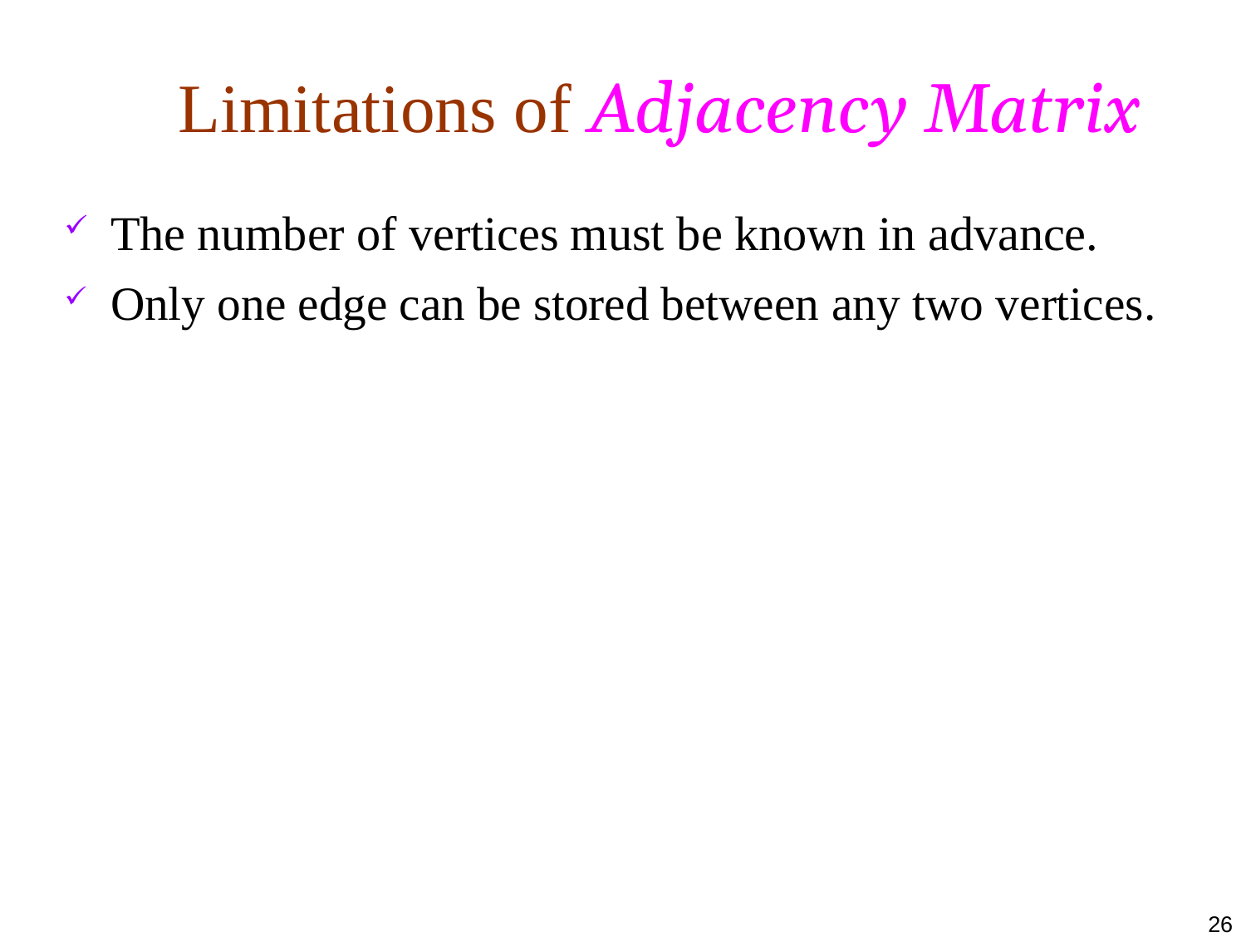

# Limitations of Adjacency Matrix
The number of vertices must be known in advance.
Only one edge can be stored between any two vertices.
26